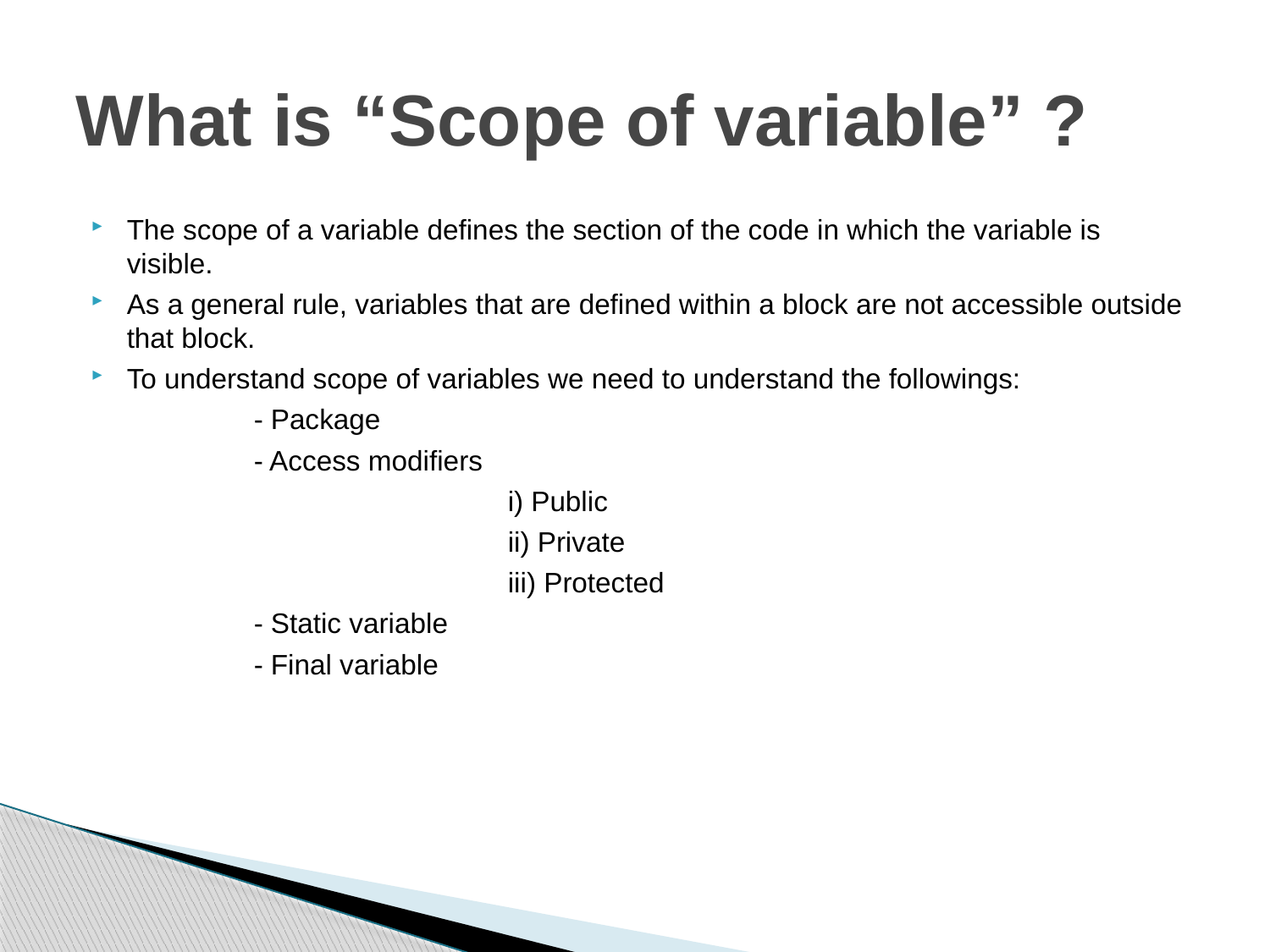

# What is “Scope of variable” ?
The scope of a variable defines the section of the code in which the variable is visible.
As a general rule, variables that are defined within a block are not accessible outside that block.
To understand scope of variables we need to understand the followings:
		- Package
		- Access modifiers
				i) Public
			        	ii) Private
                         		iii) Protected
		- Static variable
		- Final variable